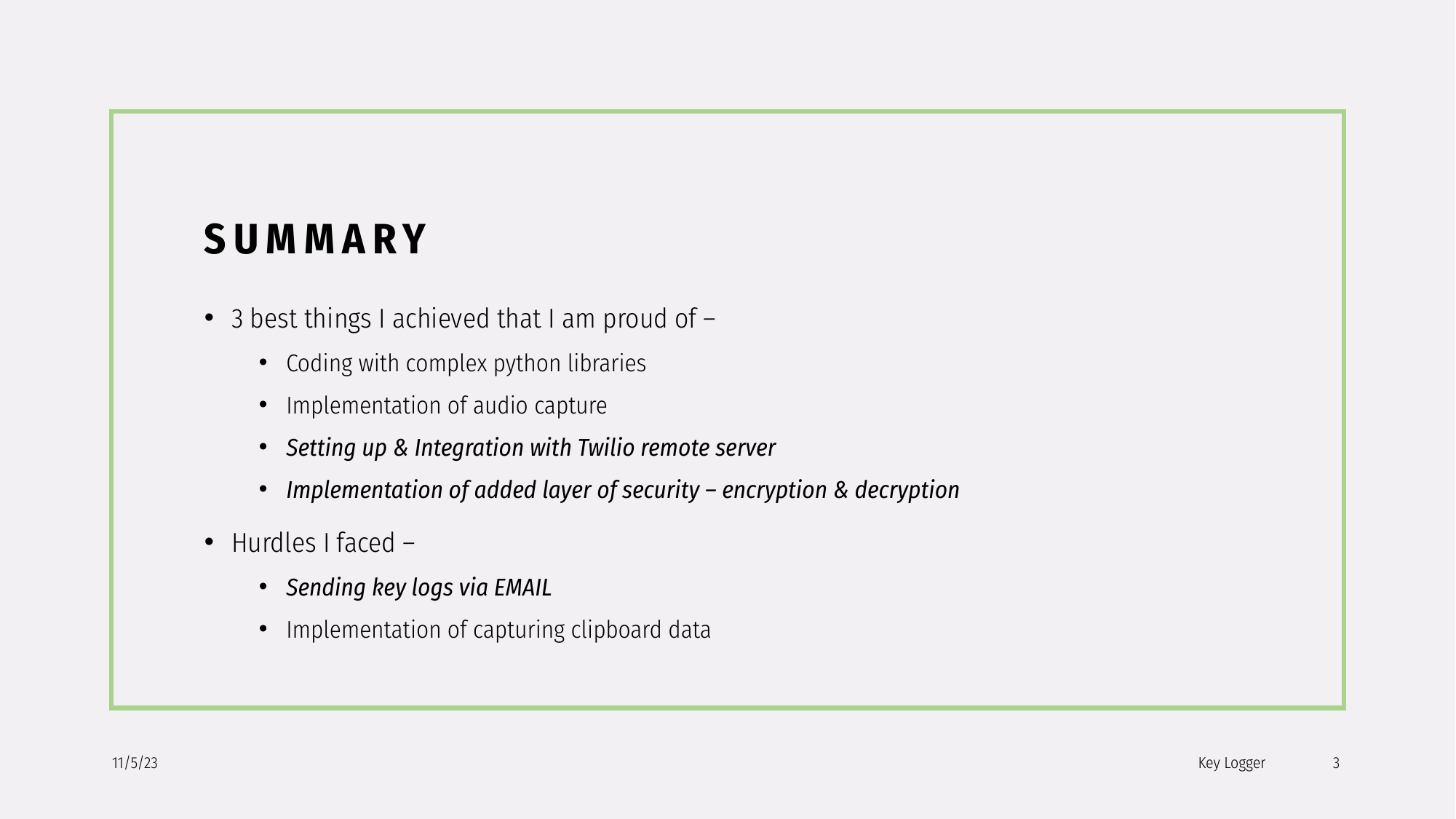

# SUMMARY
3 best things I achieved that I am proud of –
Coding with complex python libraries
Implementation of audio capture
Setting up & Integration with Twilio remote server
Implementation of added layer of security – encryption & decryption
Hurdles I faced –
Sending key logs via EMAIL
Implementation of capturing clipboard data
11/5/23
Key Logger
3